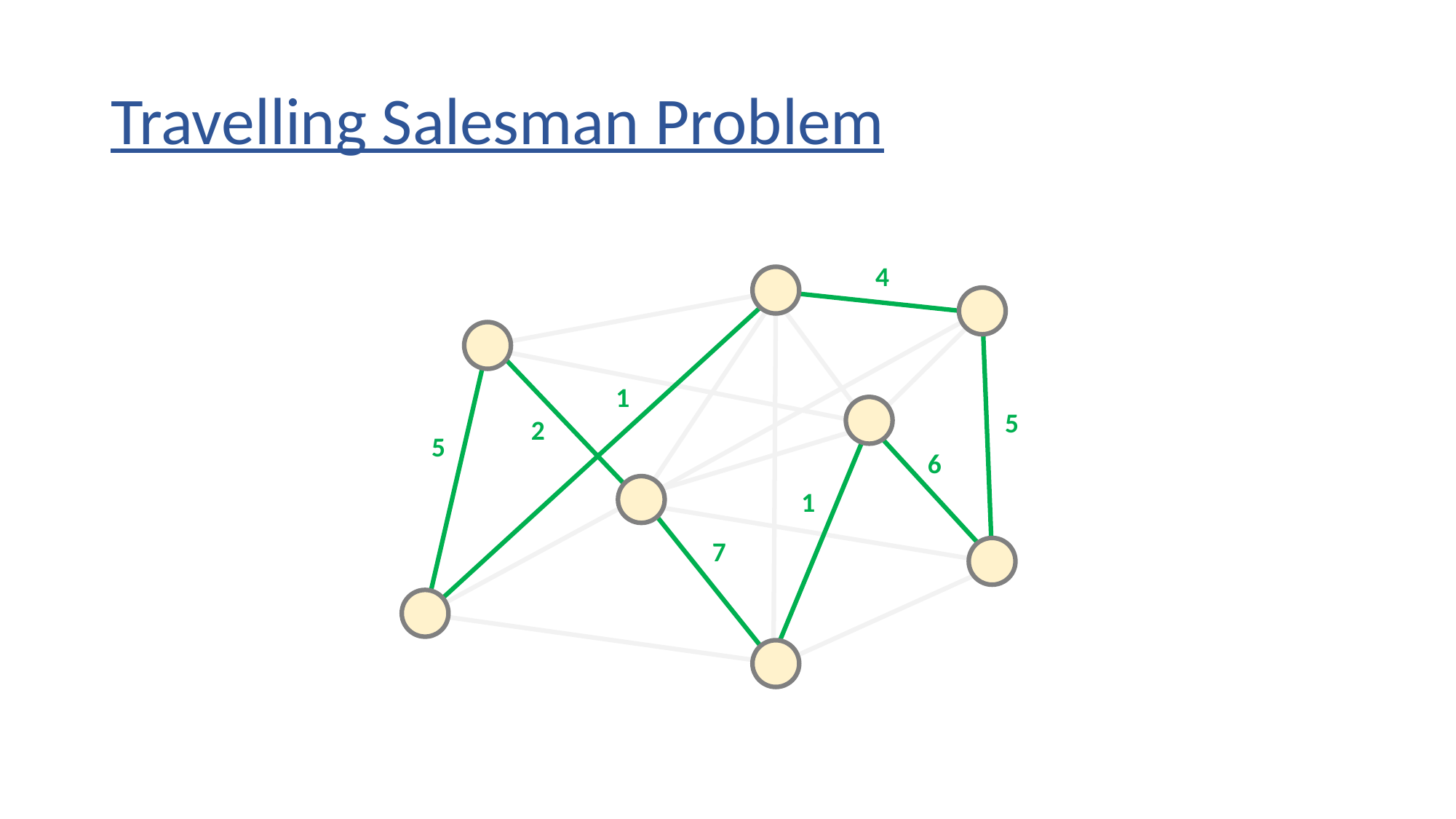

# Travelling Salesman Problem
4

1

5
2
5
6

1
7